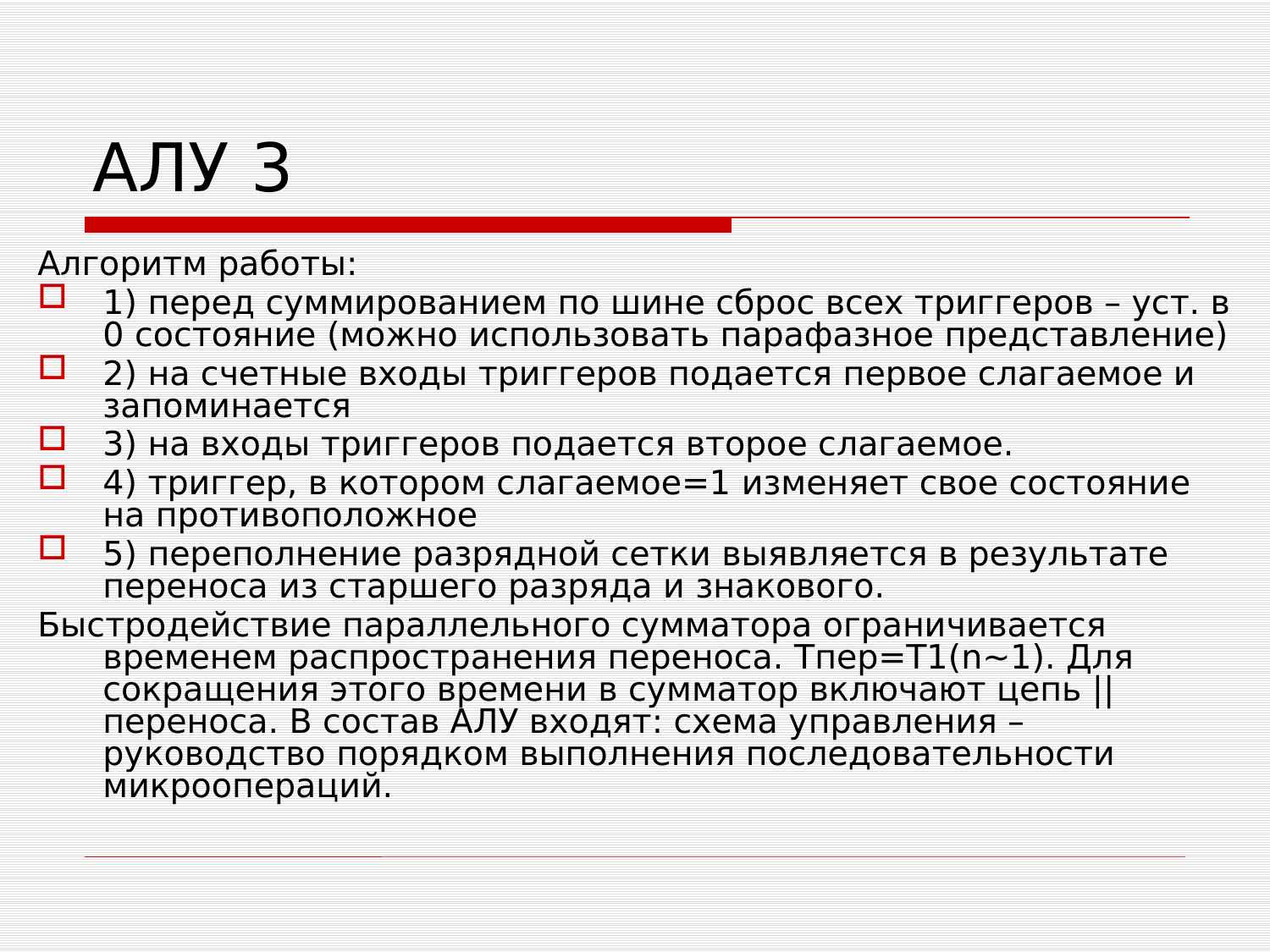

# АЛУ 3
Алгоритм работы:
1) перед суммированием по шине сброс всех триггеров – уст. в 0 состояние (можно использовать парафазное представление)
2) на счетные входы триггеров подается первое слагаемое и запоминается
3) на входы триггеров подается второе слагаемое.
4) триггер, в котором слагаемое=1 изменяет свое состояние на противоположное
5) переполнение разрядной сетки выявляется в результате переноса из старшего разряда и знакового.
Быстродействие параллельного сумматора ограничивается временем распространения переноса. Tпер=Т1(n~1). Для сокращения этого времени в сумматор включают цепь || переноса. В состав АЛУ входят: схема управления – руководство порядком выполнения последовательности микроопераций.